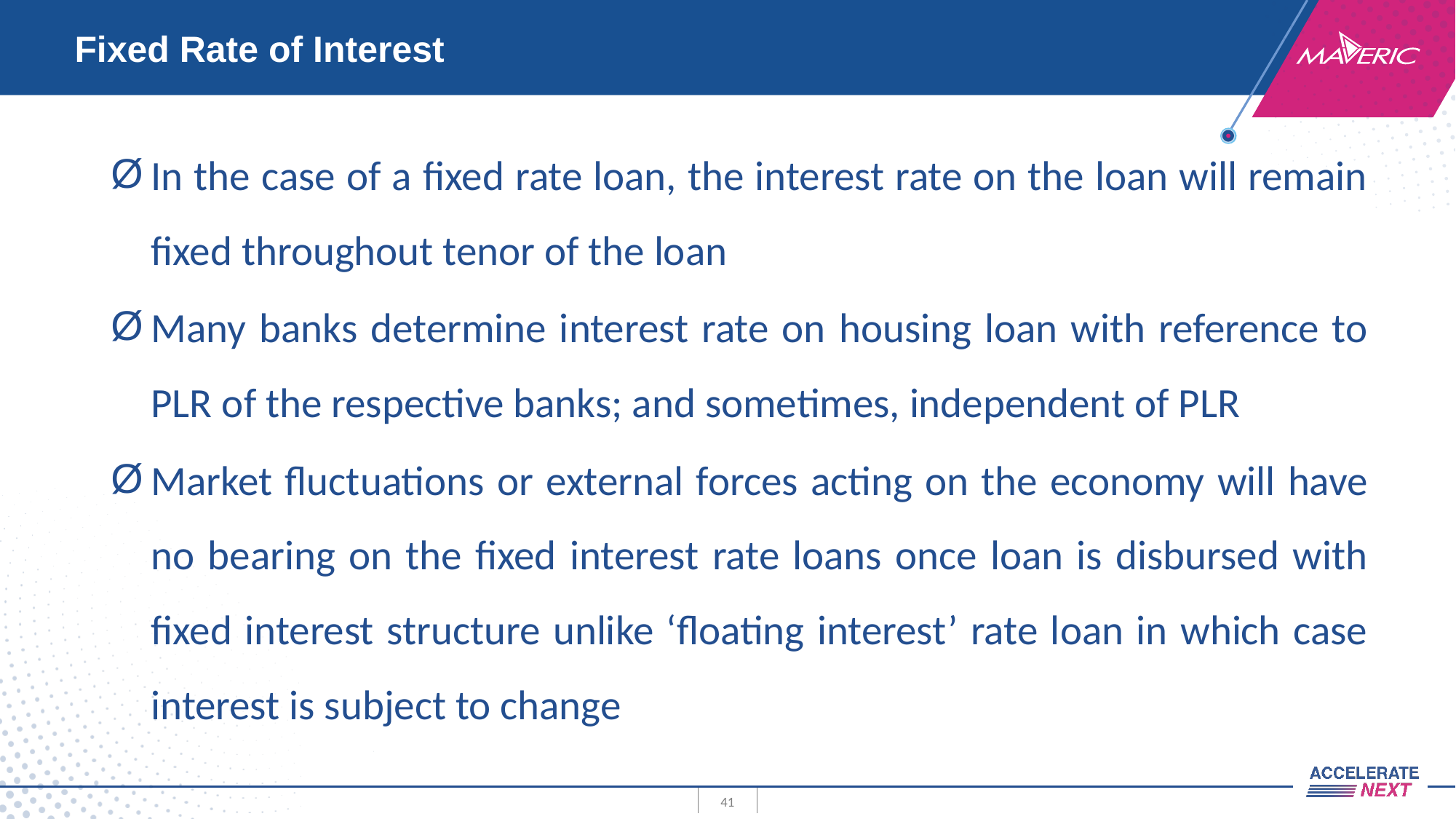

# Fixed Rate of Interest
In the case of a fixed rate loan, the interest rate on the loan will remain fixed throughout tenor of the loan
Many banks determine interest rate on housing loan with reference to PLR of the respective banks; and sometimes, independent of PLR
Market fluctuations or external forces acting on the economy will have no bearing on the fixed interest rate loans once loan is disbursed with fixed interest structure unlike ‘floating interest’ rate loan in which case interest is subject to change

41